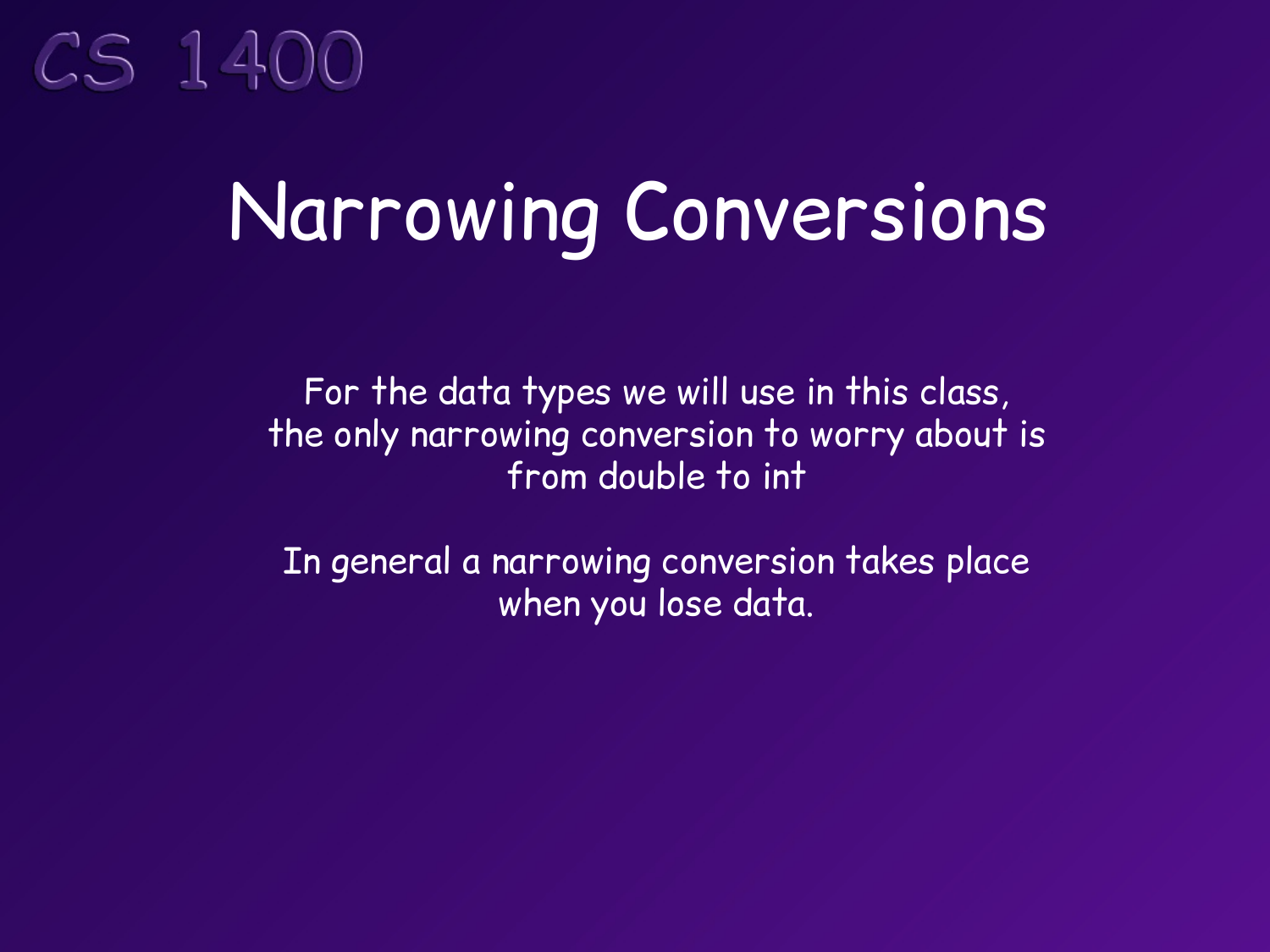

# Narrowing Conversions
For the data types we will use in this class,
the only narrowing conversion to worry about is
from double to int

In general a narrowing conversion takes place
when you lose data.